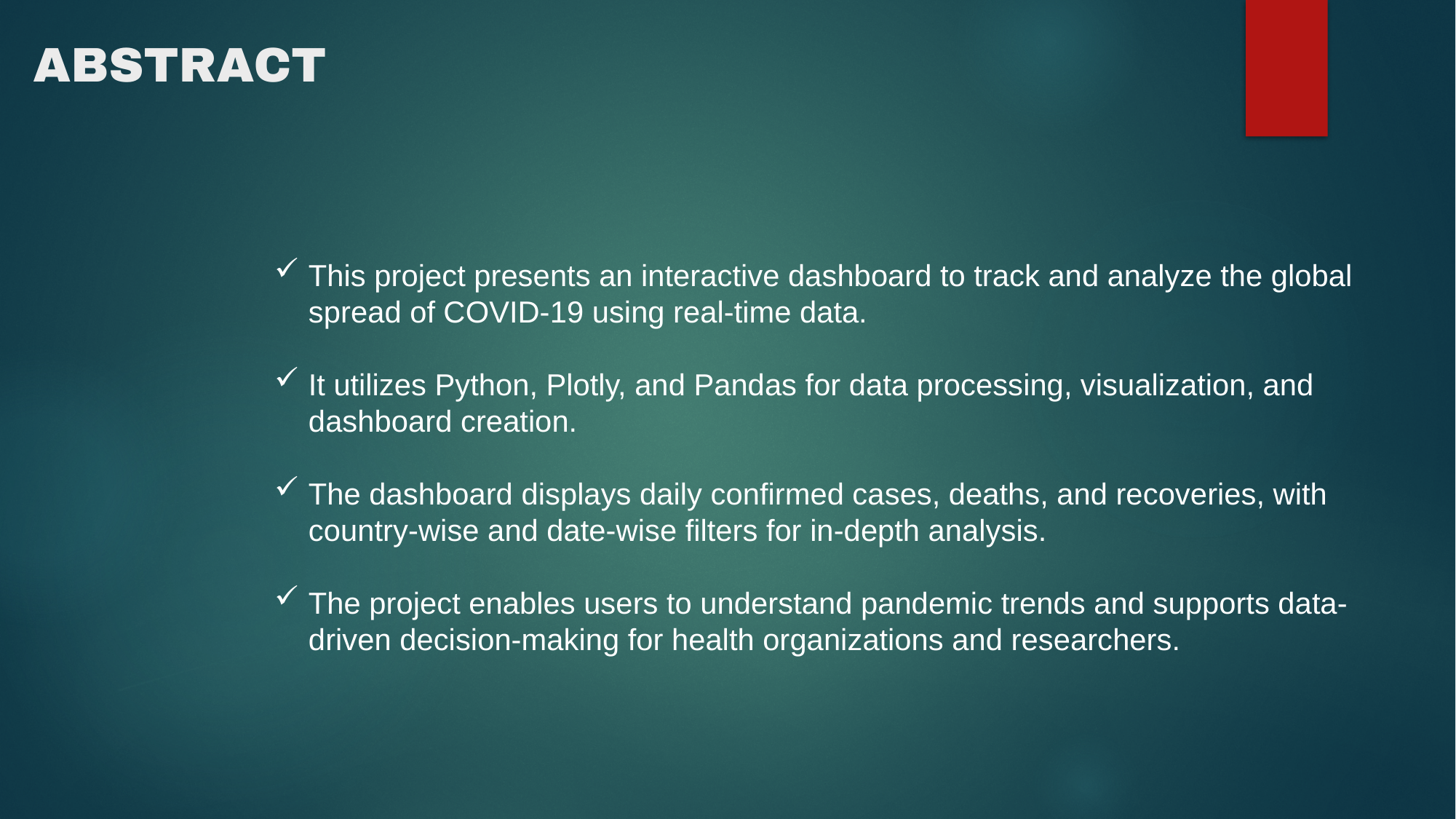

# ABSTRACT
This project presents an interactive dashboard to track and analyze the global spread of COVID-19 using real-time data.

It utilizes Python, Plotly, and Pandas for data processing, visualization, and dashboard creation.

The dashboard displays daily confirmed cases, deaths, and recoveries, with country-wise and date-wise filters for in-depth analysis.

The project enables users to understand pandemic trends and supports data-driven decision-making for health organizations and researchers.